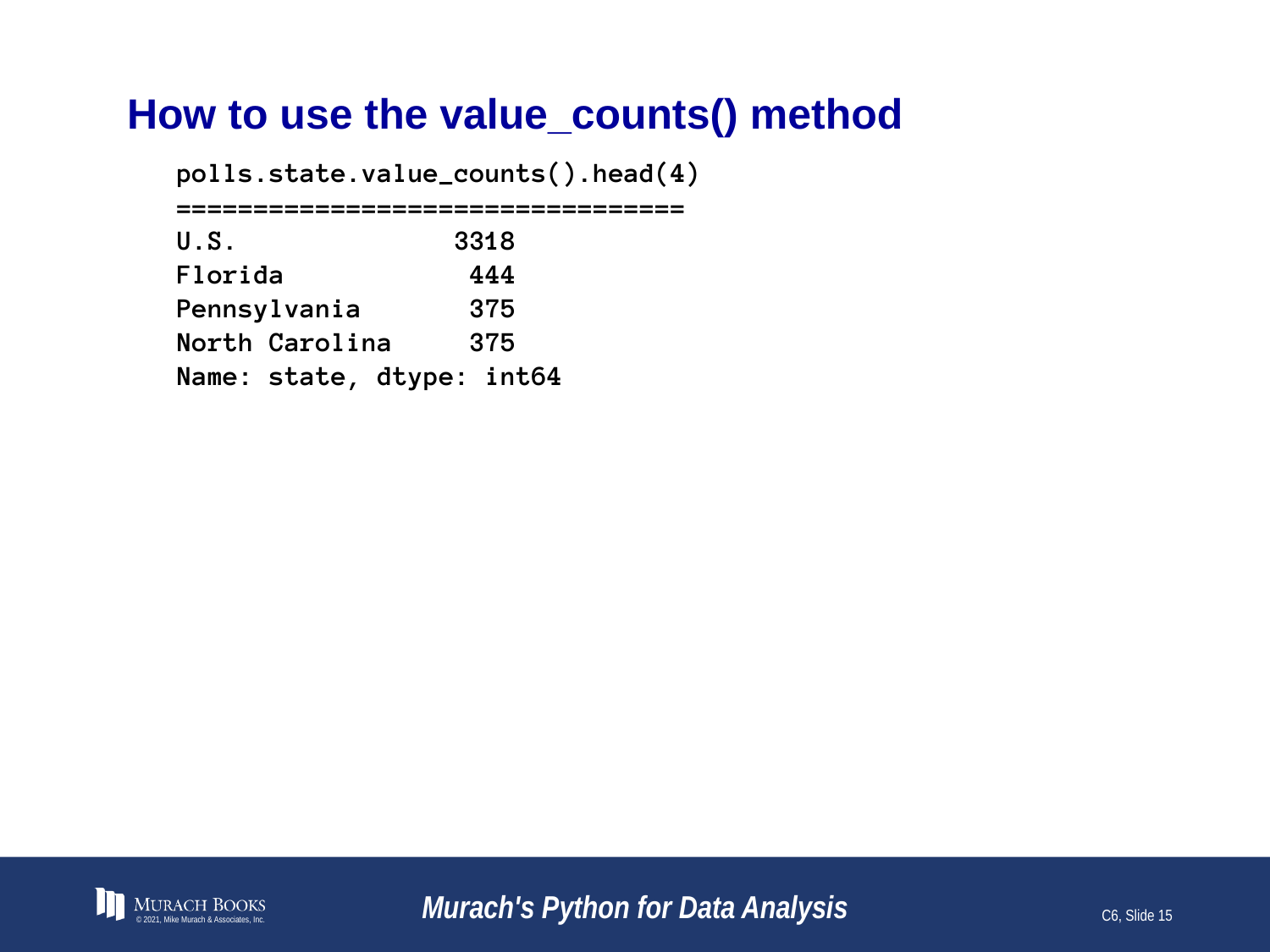

# How to use the value_counts() method
polls.state.value_counts().head(4)
=================================
U.S.              3318
Florida            444
Pennsylvania       375
North Carolina     375
Name: state, dtype: int64

© 2021, Mike Murach & Associates, Inc.
Murach's Python for Data Analysis

C6, Slide 15